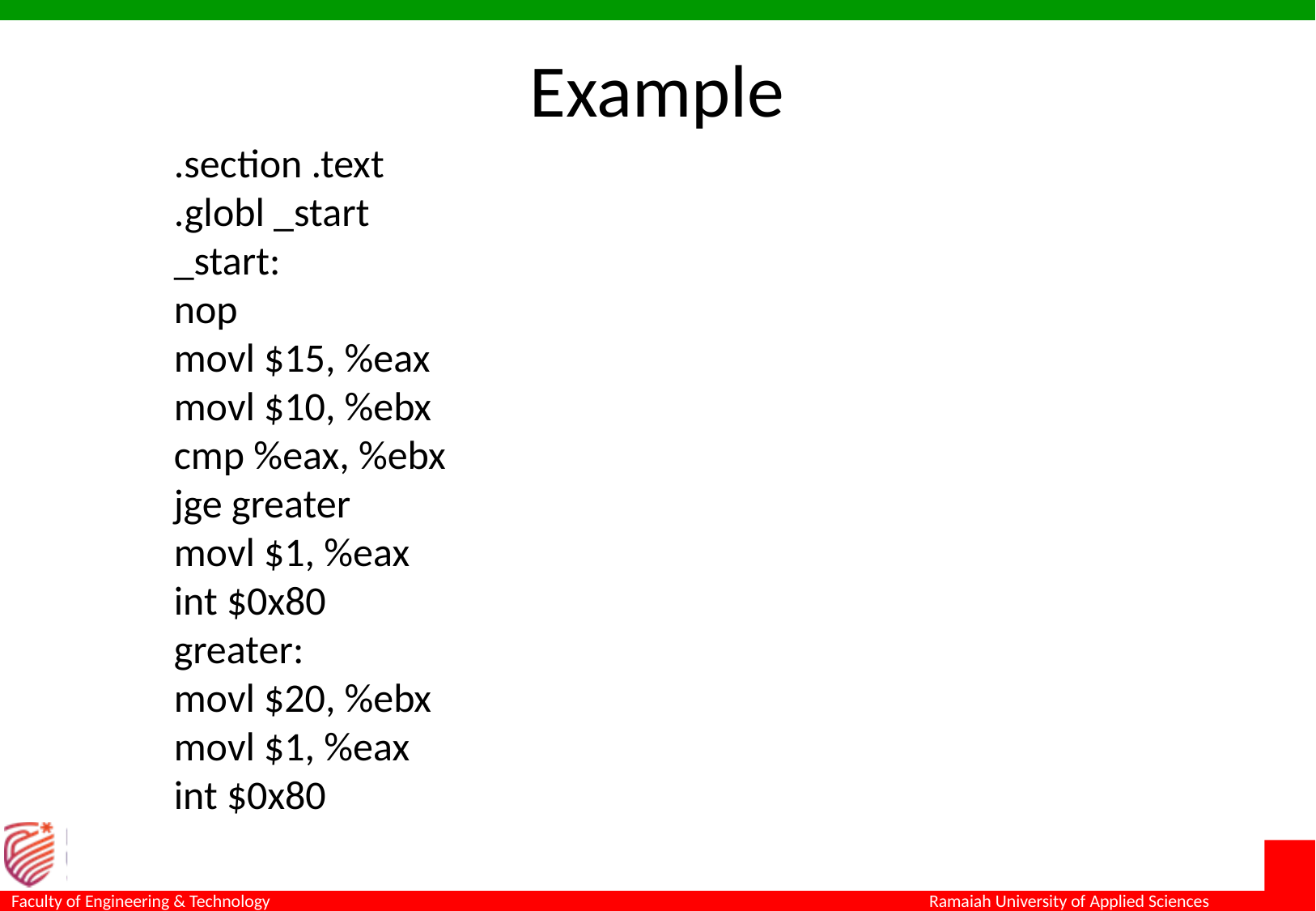

# Example
.section .text
.globl _start
_start:
nop
movl $15, %eax
movl $10, %ebx
cmp %eax, %ebx
jge greater
movl $1, %eax
int $0x80
greater:
movl $20, %ebx
movl $1, %eax
int $0x80